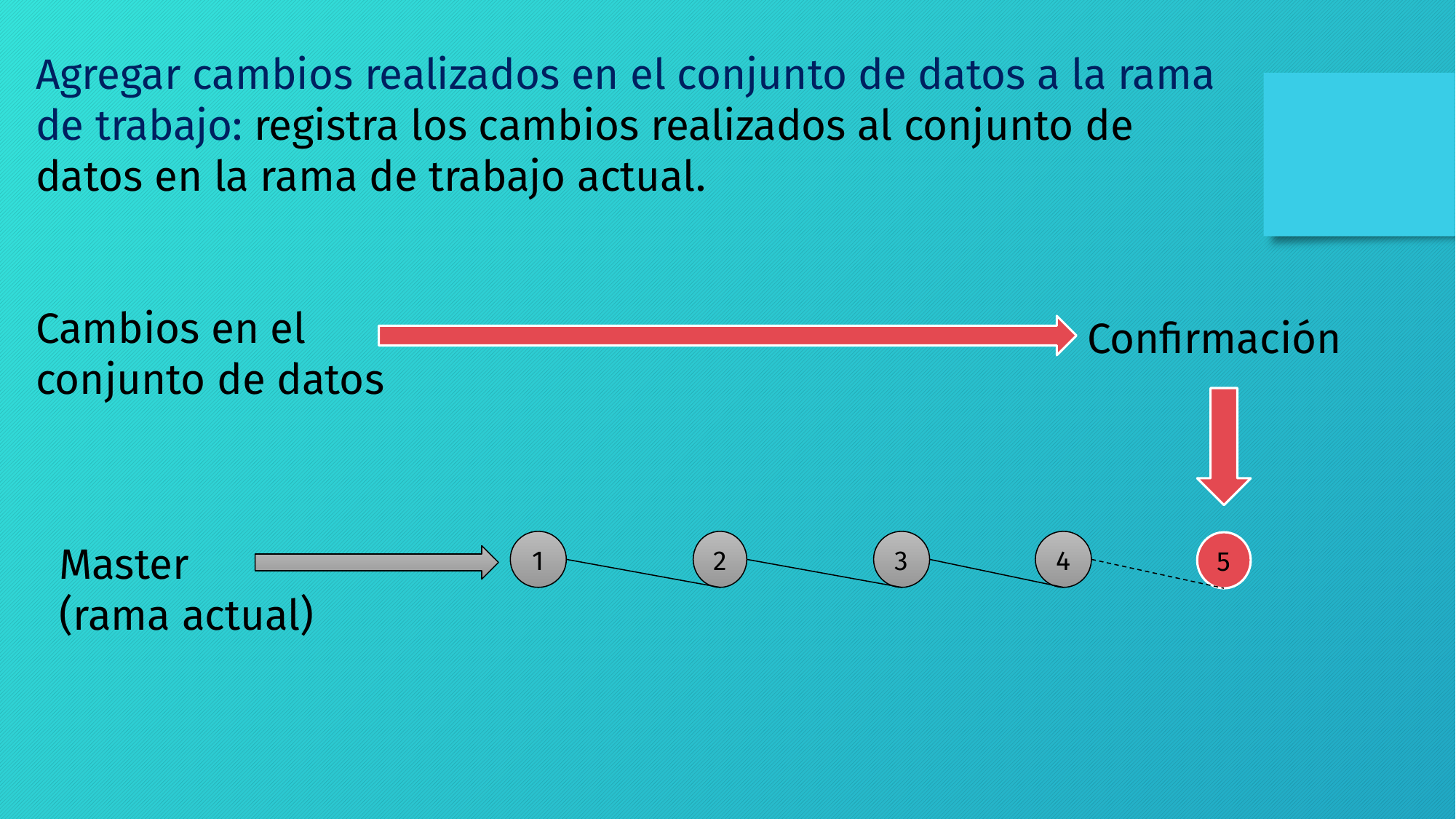

Agregar cambios realizados en el conjunto de datos a la rama de trabajo: registra los cambios realizados al conjunto de datos en la rama de trabajo actual.

Cambios en el conjunto de datos
Confirmación

Master
(rama actual)
1
2
4
3
5